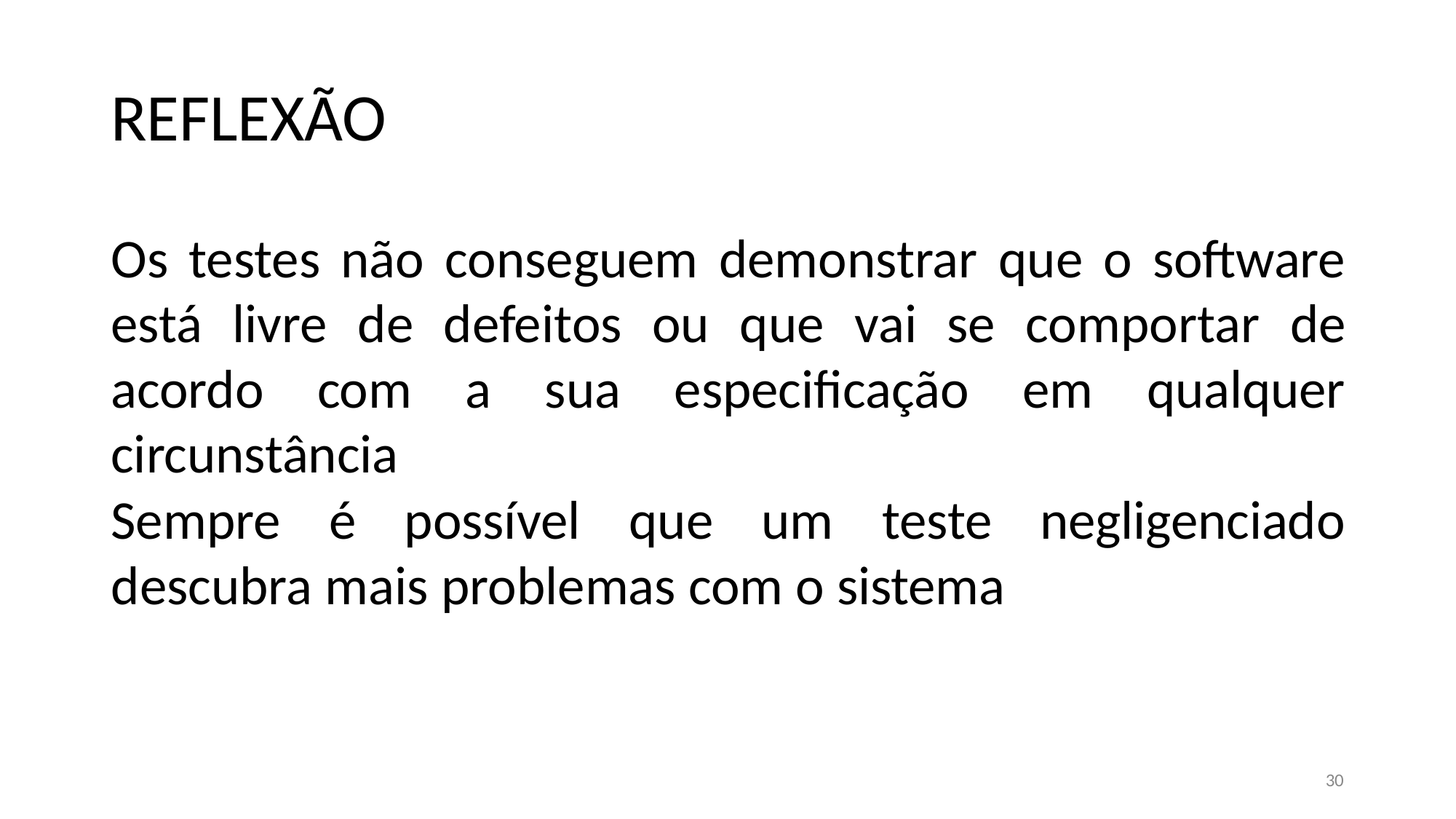

# REFLEXÃO
Os testes não conseguem demonstrar que o software está  livre  de  defeitos  ou  que  vai  se  comportar  de acordo  com  a  sua  especificação  em  qualquer circunstância
Sempre  é  possível  que  um  teste  negligenciado descubra mais problemas com o sistema
30